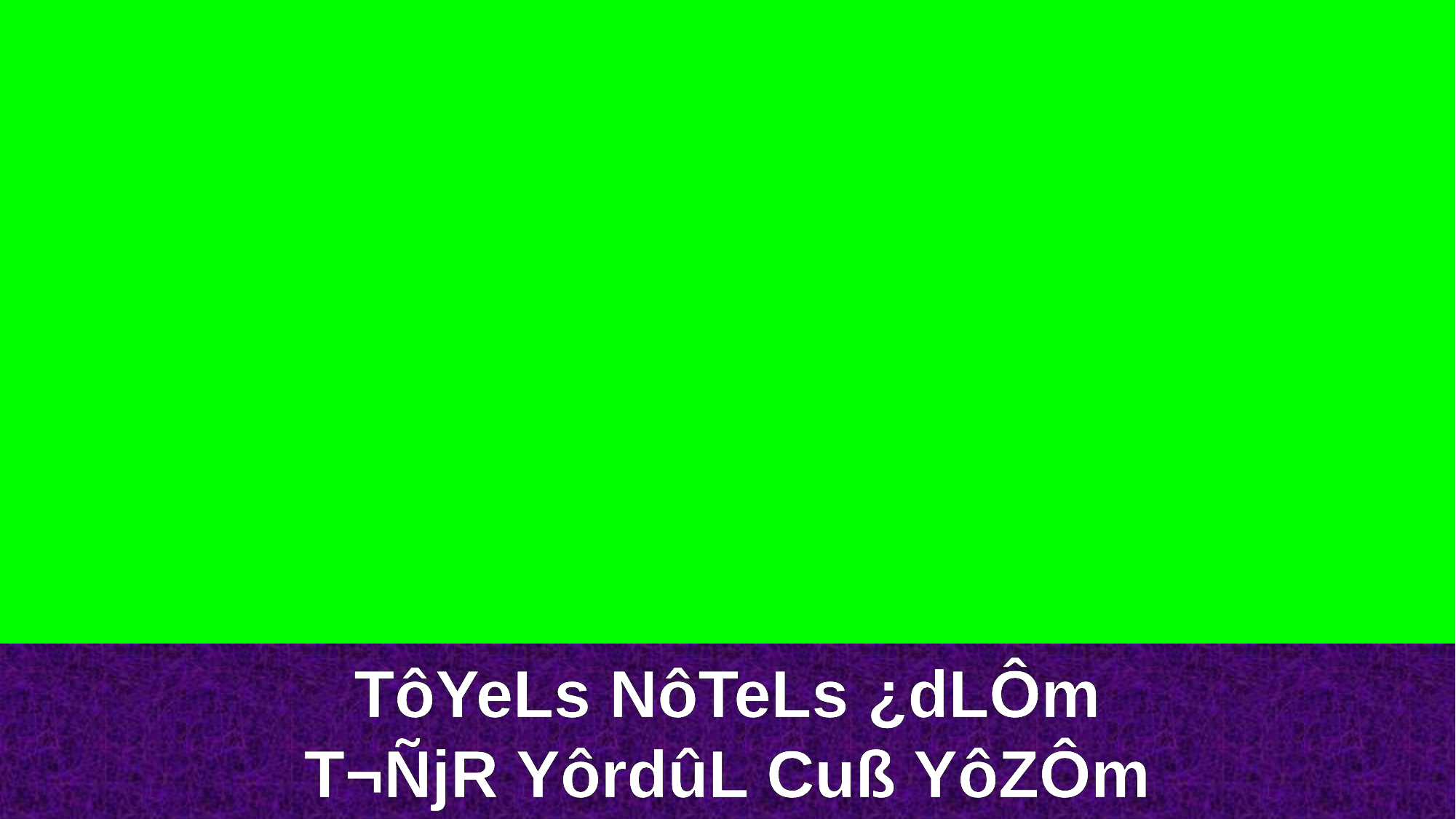

TôYeLs NôTeLs ¿dLÔm
T¬ÑjR YôrdûL Cuß YôZÔm